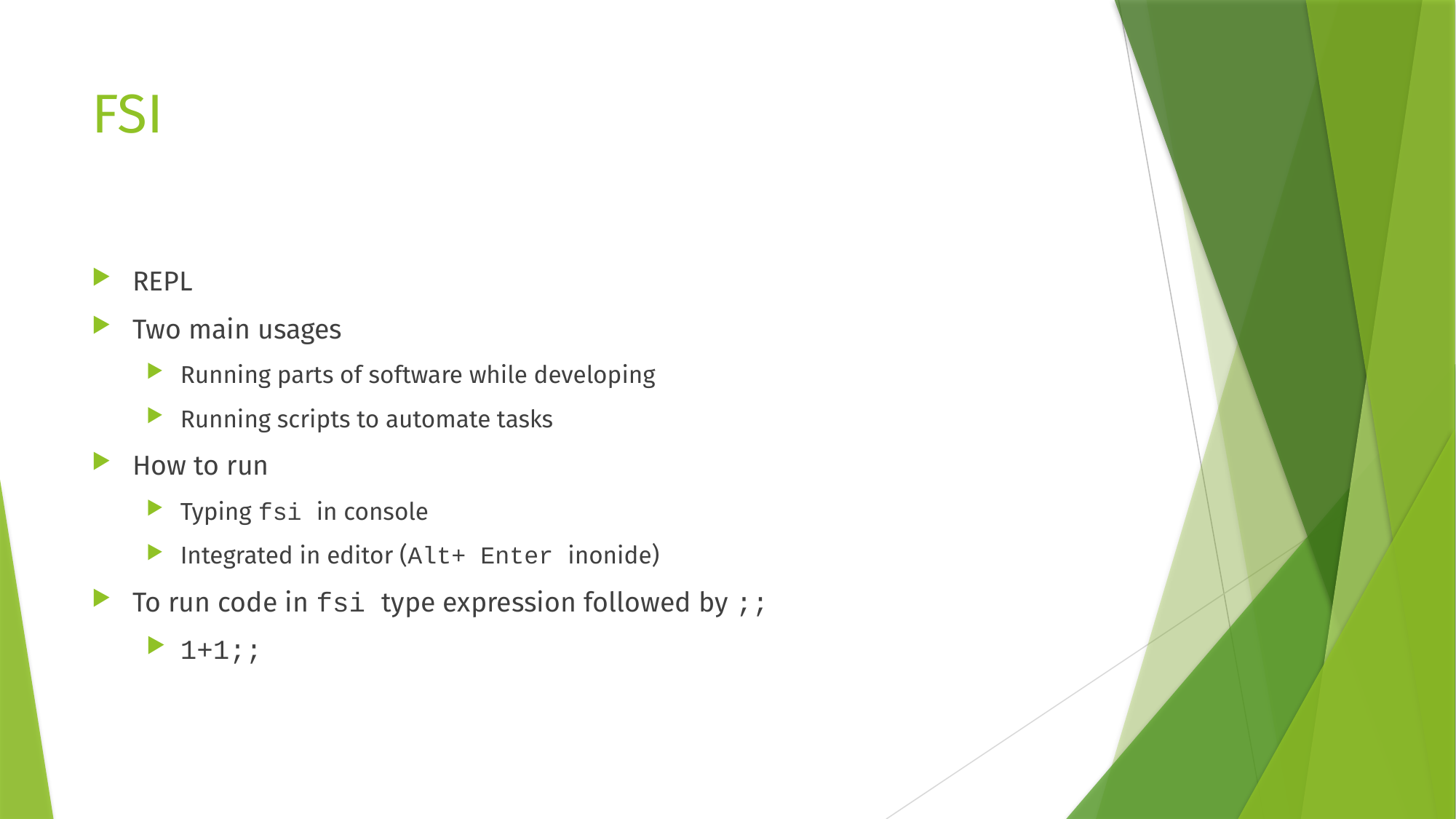

# FSI
REPL
Two main usages
Running parts of software while developing
Running scripts to automate tasks
How to run
Typing fsi in console
Integrated in editor (Alt+ Enter inonide)
To run code in fsi type expression followed by ;;
1+1;;